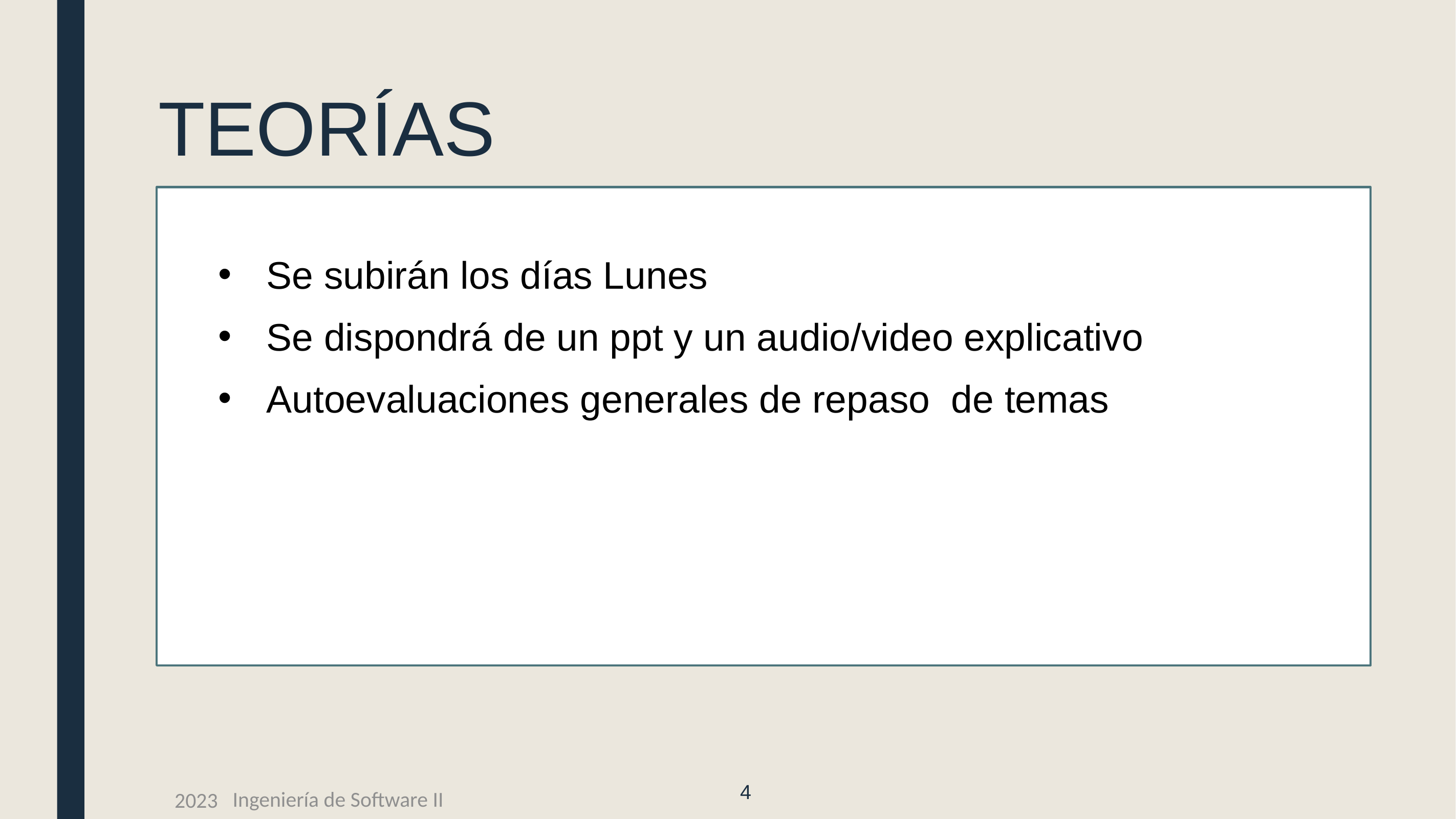

# TEORÍAS

Se subirán los días Lunes
Se dispondrá de un ppt y un audio/video explicativo
Autoevaluaciones generales de repaso  de temas

4